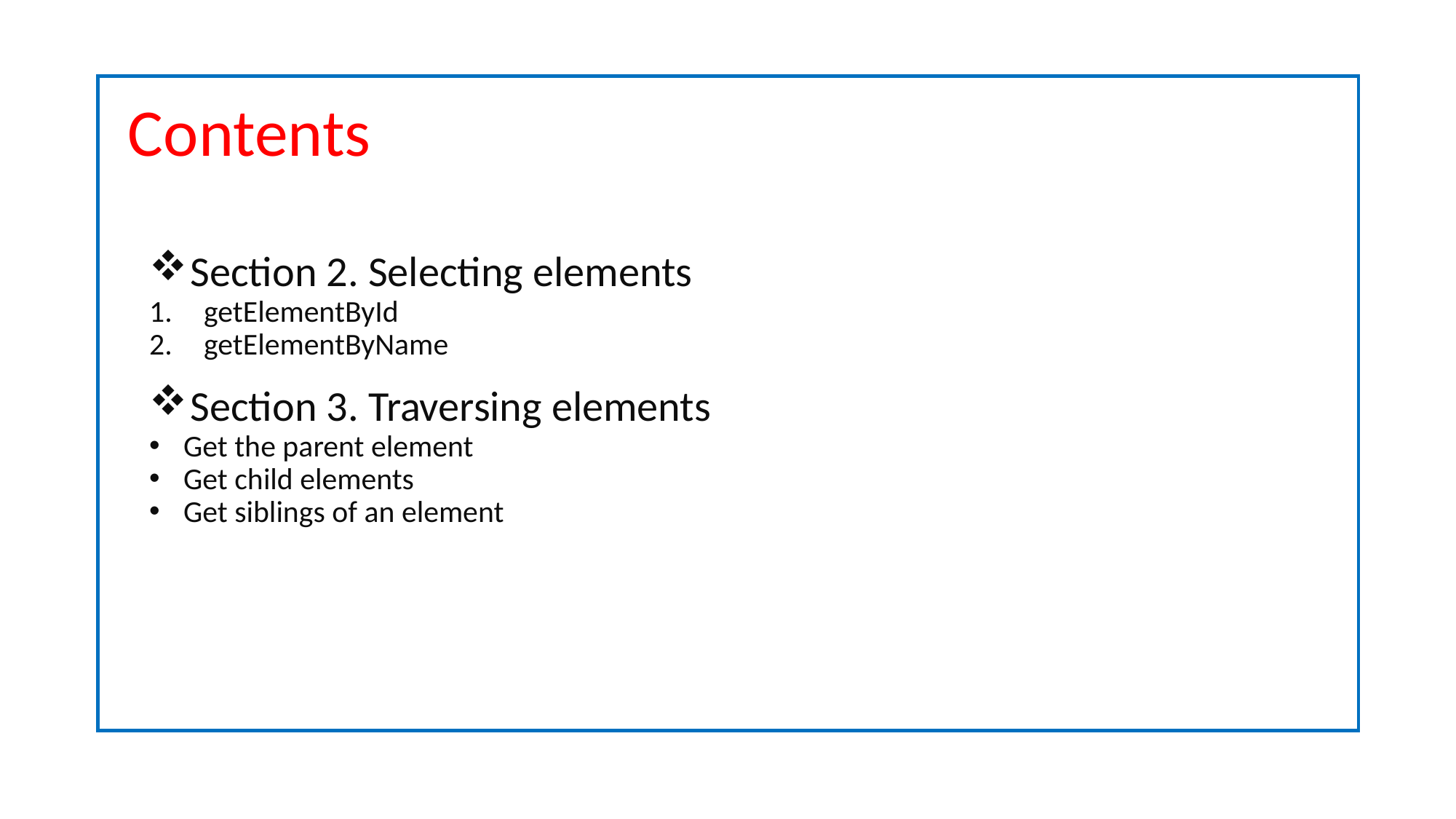

# Contents
Section 2. Selecting elements
getElementById
getElementByName

Section 3. Traversing elements
Get the parent element
Get child elements
Get siblings of an element